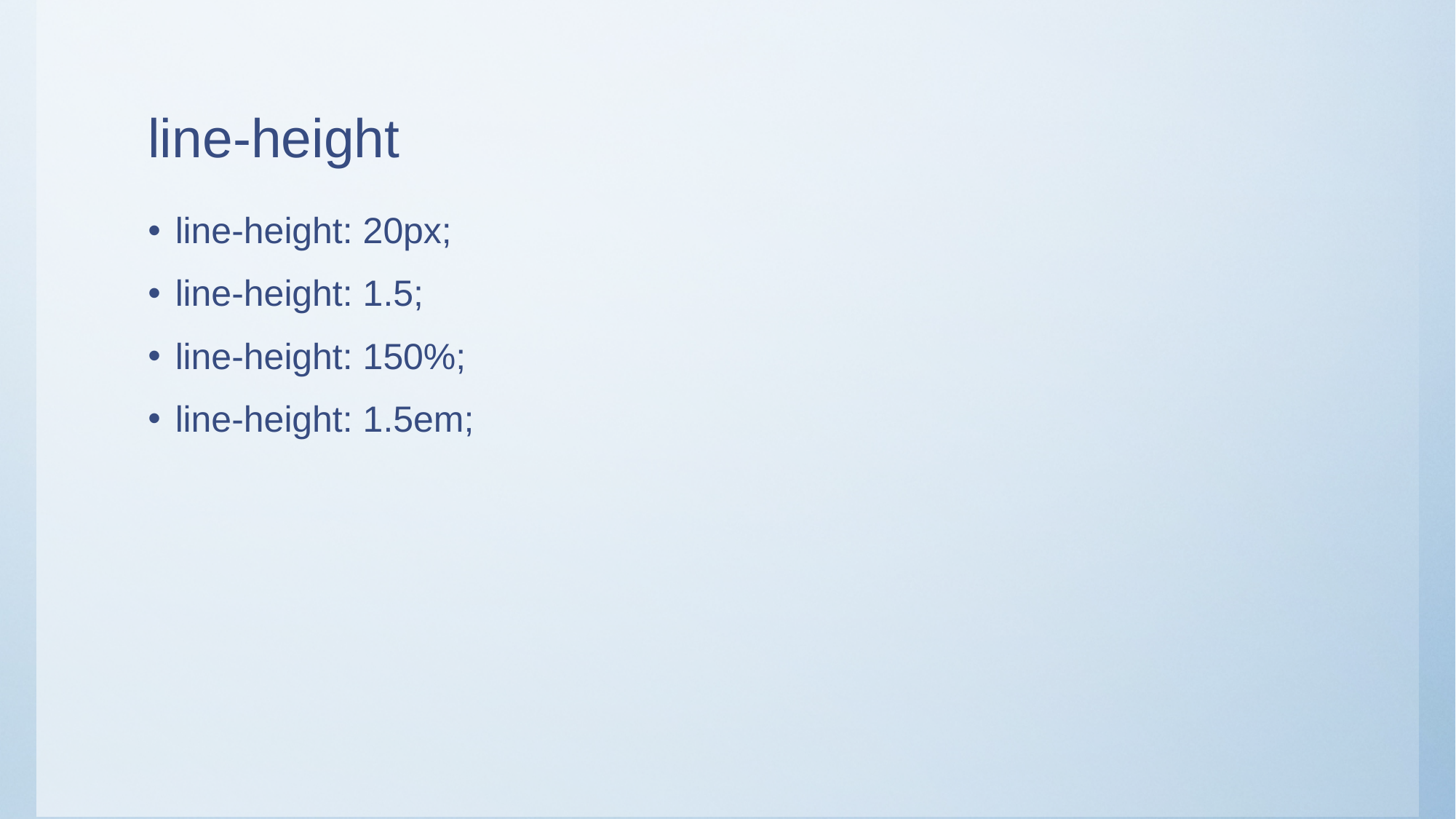

# line-height
line-height: 20px;
line-height: 1.5;
line-height: 150%;
line-height: 1.5em;